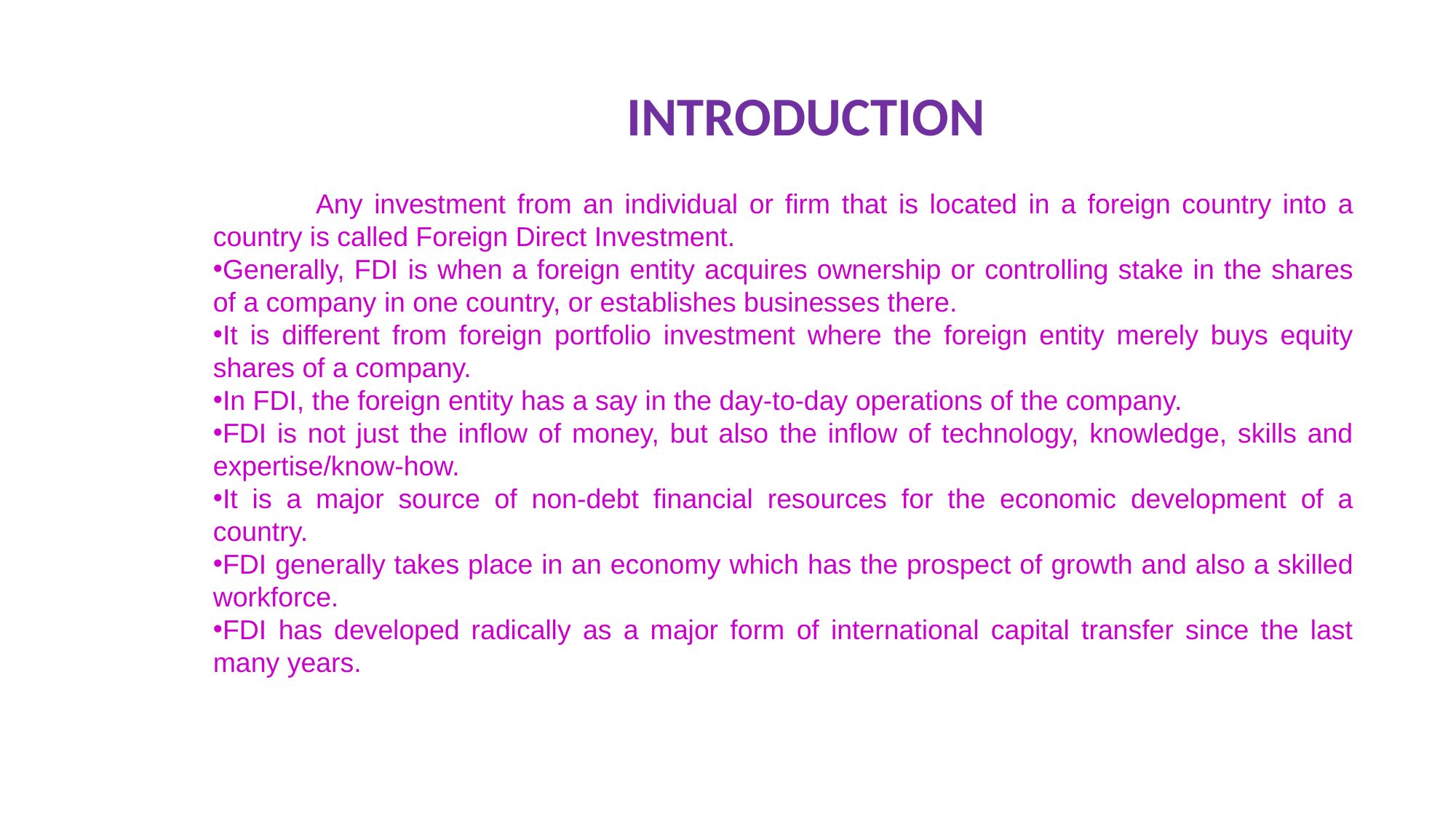

INTRODUCTION
         Any investment from an individual or firm that is located in a foreign country into a country is called Foreign Direct Investment.
Generally, FDI is when a foreign entity acquires ownership or controlling stake in the shares of a company in one country, or establishes businesses there.
It is different from foreign portfolio investment where the foreign entity merely buys equity shares of a company.
In FDI, the foreign entity has a say in the day-to-day operations of the company.
FDI is not just the inflow of money, but also the inflow of technology, knowledge, skills and expertise/know-how.
It is a major source of non-debt financial resources for the economic development of a country.
FDI generally takes place in an economy which has the prospect of growth and also a skilled workforce.
FDI has developed radically as a major form of international capital transfer since the last many years.